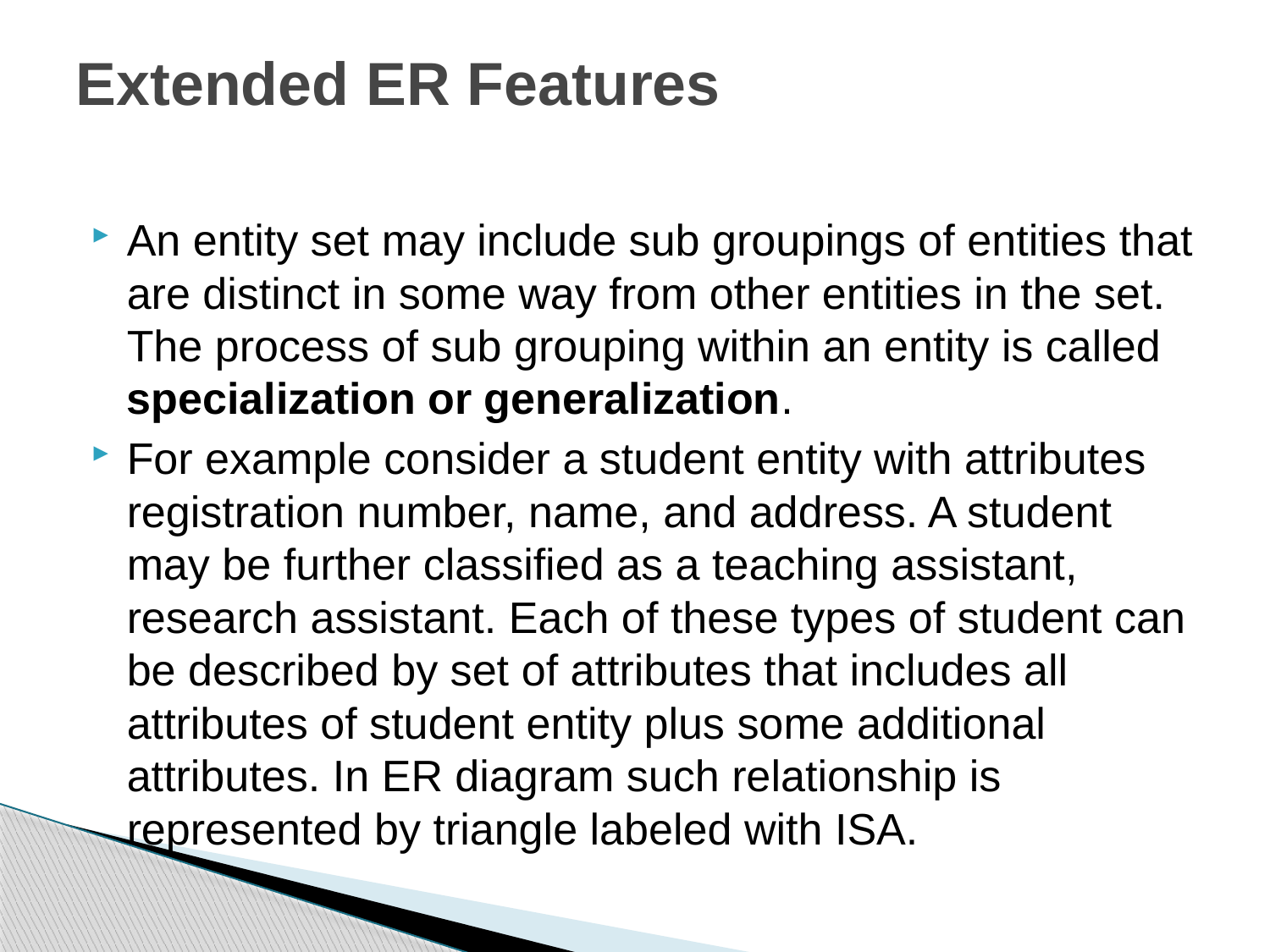

# Extended ER Features
An entity set may include sub groupings of entities that are distinct in some way from other entities in the set. The process of sub grouping within an entity is called specialization or generalization.
For example consider a student entity with attributes registration number, name, and address. A student may be further classified as a teaching assistant, research assistant. Each of these types of student can be described by set of attributes that includes all attributes of student entity plus some additional attributes. In ER diagram such relationship is represented by triangle labeled with ISA.